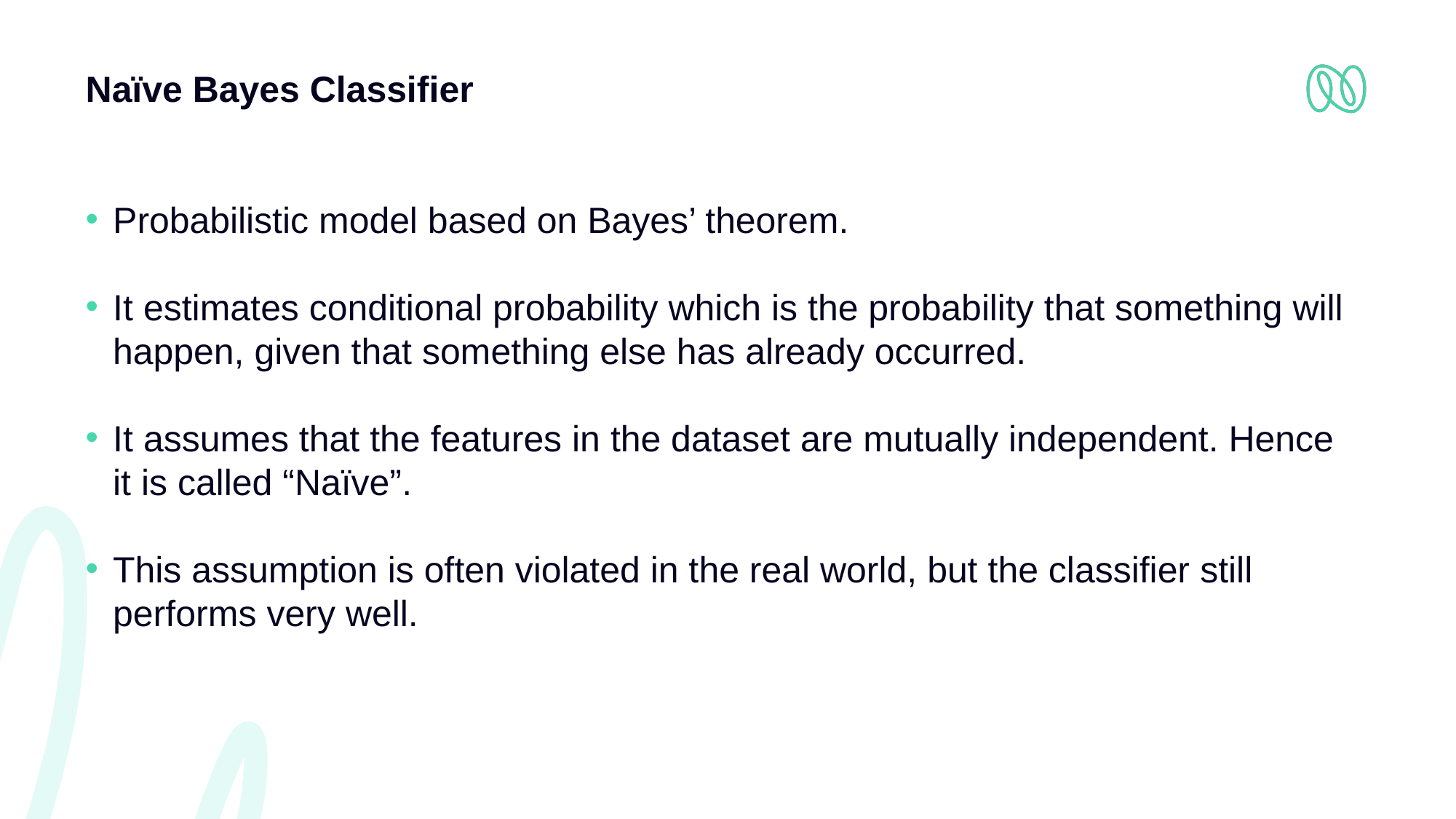

# Naïve Bayes Classifier
Probabilistic model based on Bayes’ theorem.

It estimates conditional probability which is the probability that something will happen, given that something else has already occurred.

It assumes that the features in the dataset are mutually independent. Hence it is called “Naïve”.

This assumption is often violated in the real world, but the classifier still performs very well.